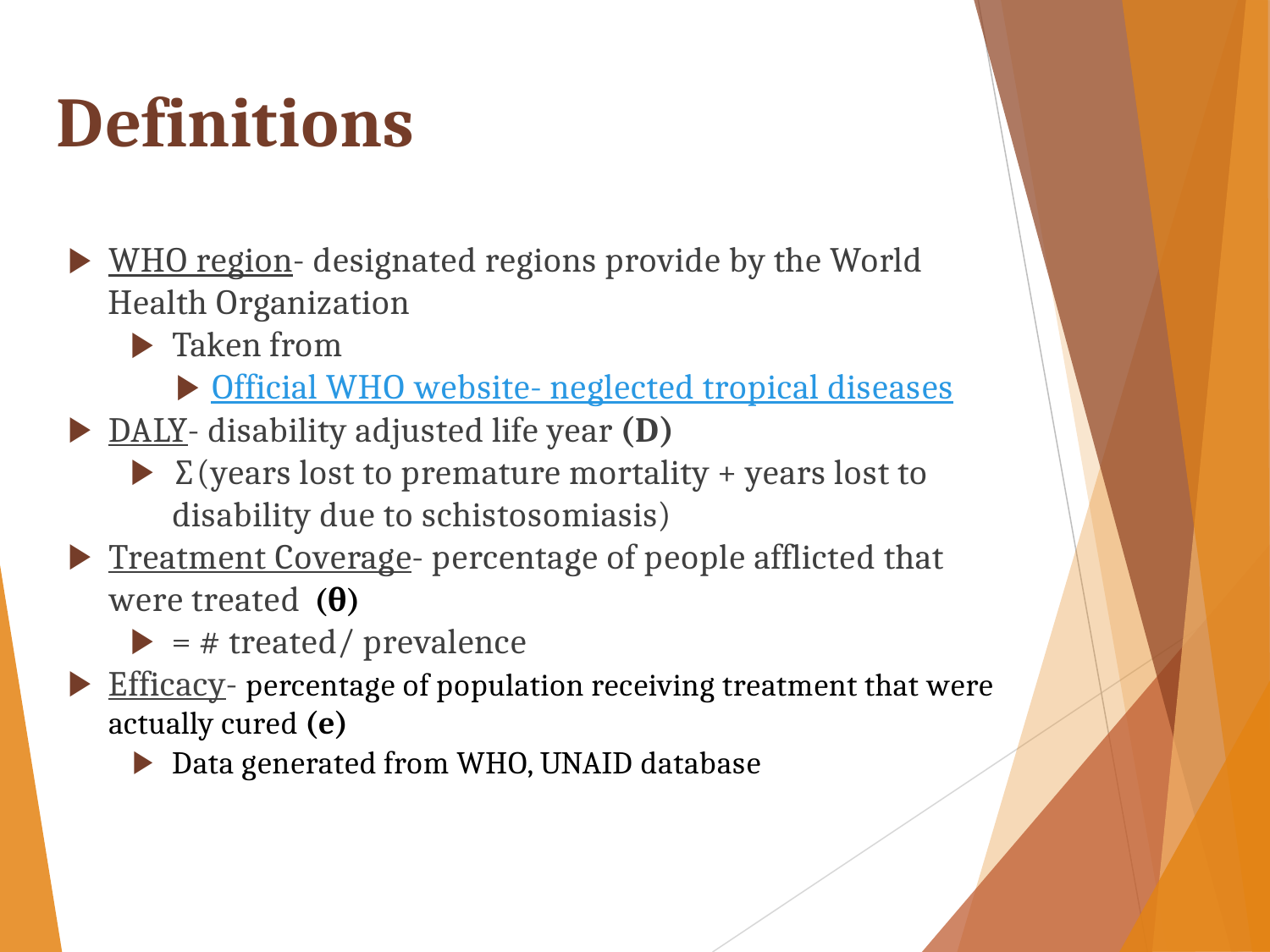

# Definitions
WHO region- designated regions provide by the World Health Organization
Taken from
Official WHO website- neglected tropical diseases
DALY- disability adjusted life year (D)
∑(years lost to premature mortality + years lost to disability due to schistosomiasis)
Treatment Coverage- percentage of people afflicted that were treated  (θ)
= # treated/ prevalence
Efficacy- percentage of population receiving treatment that were actually cured (e)
Data generated from WHO, UNAID database